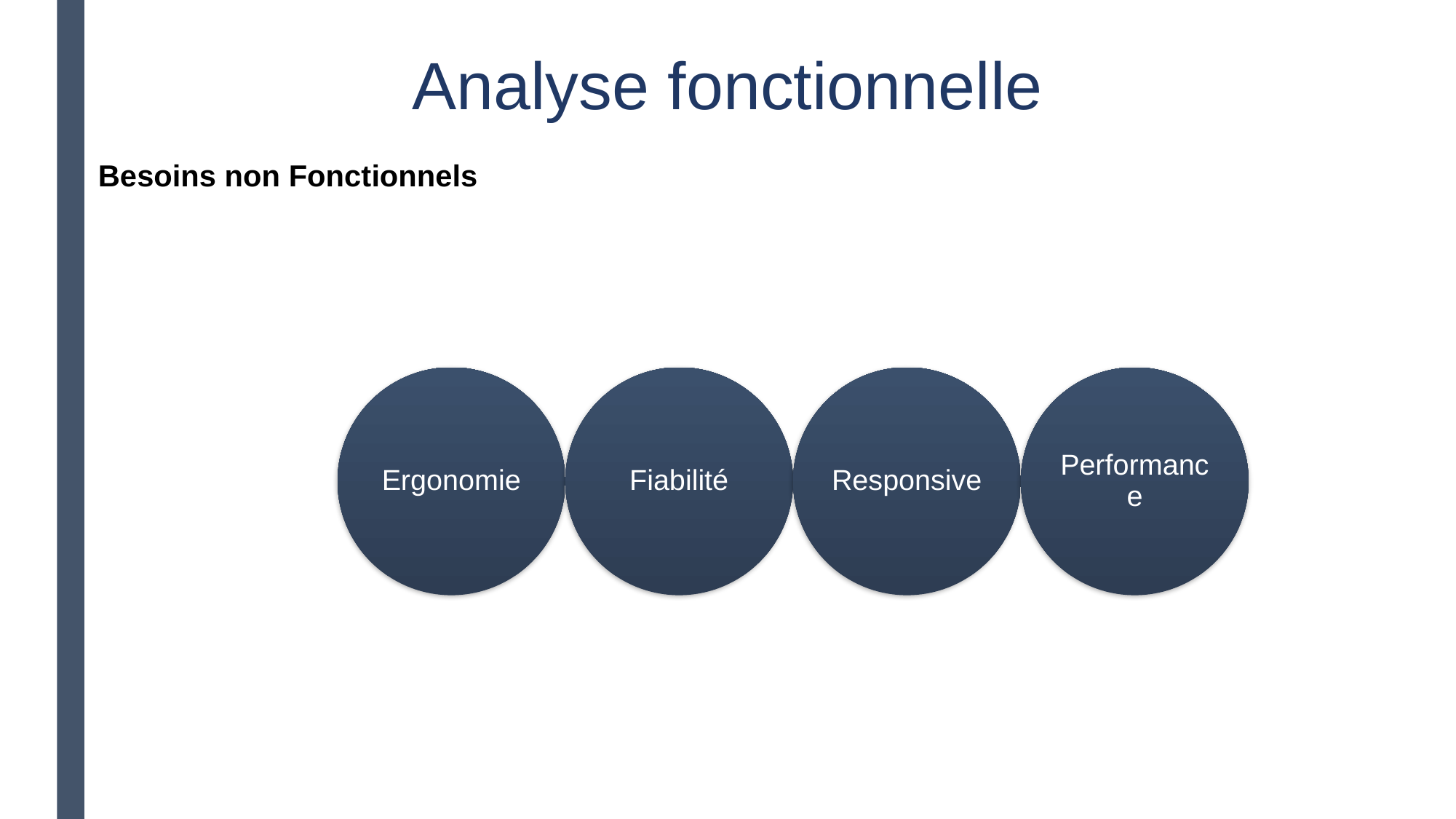

Analyse fonctionnelle
Besoins non Fonctionnels

Ergonomie
Fiabilité
Responsive
Performance